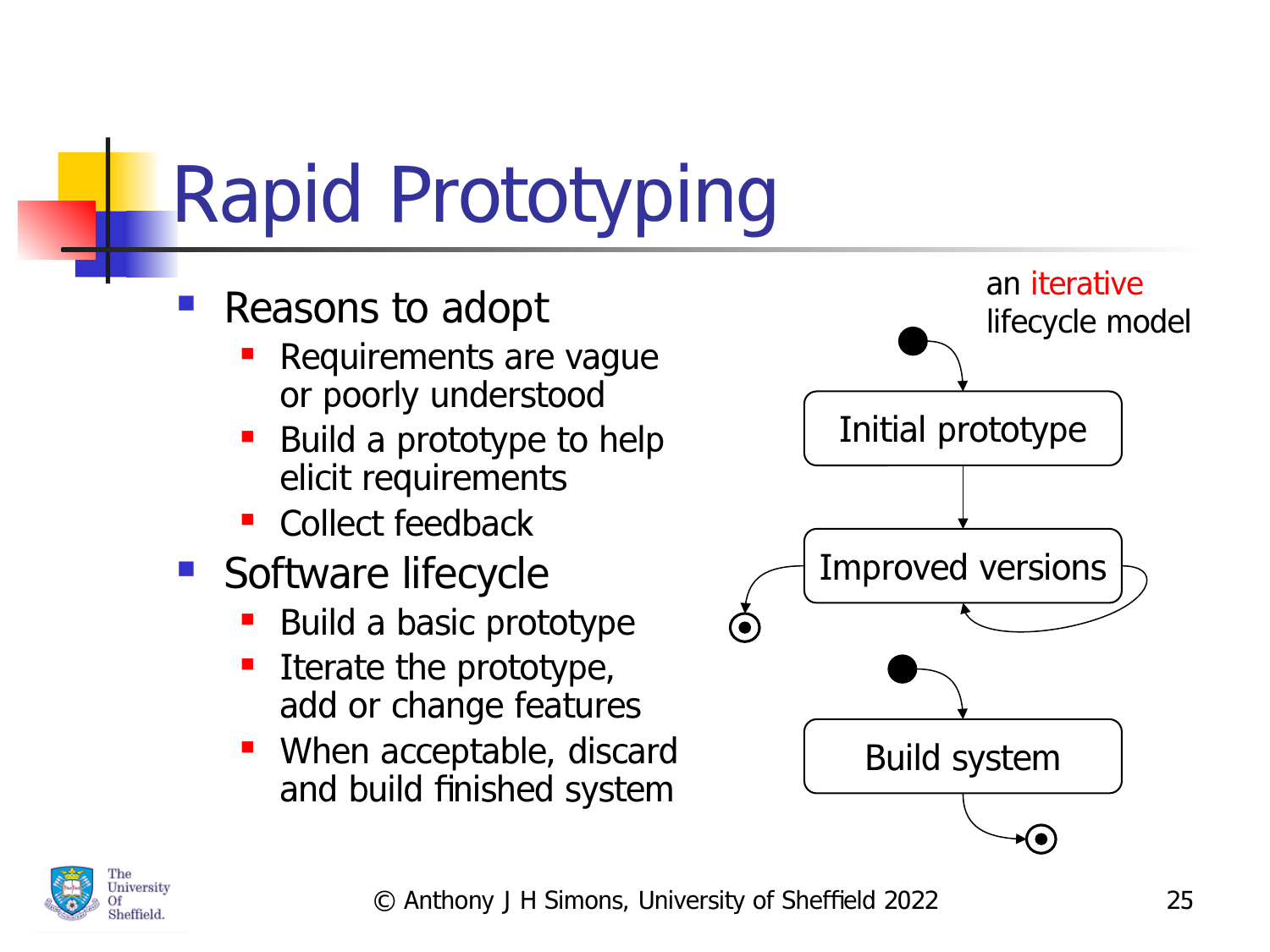

# Rapid Prototyping
an iterative
lifecycle model
Reasons to adopt
Requirements are vague or poorly understood
Build a prototype to help elicit requirements
Collect feedback
Software lifecycle
Build a basic prototype
Iterate the prototype, add or change features
When acceptable, discard and build finished system

Initial prototype
Improved versions

Build system

© Anthony J H Simons, University of Sheffield 2022
25